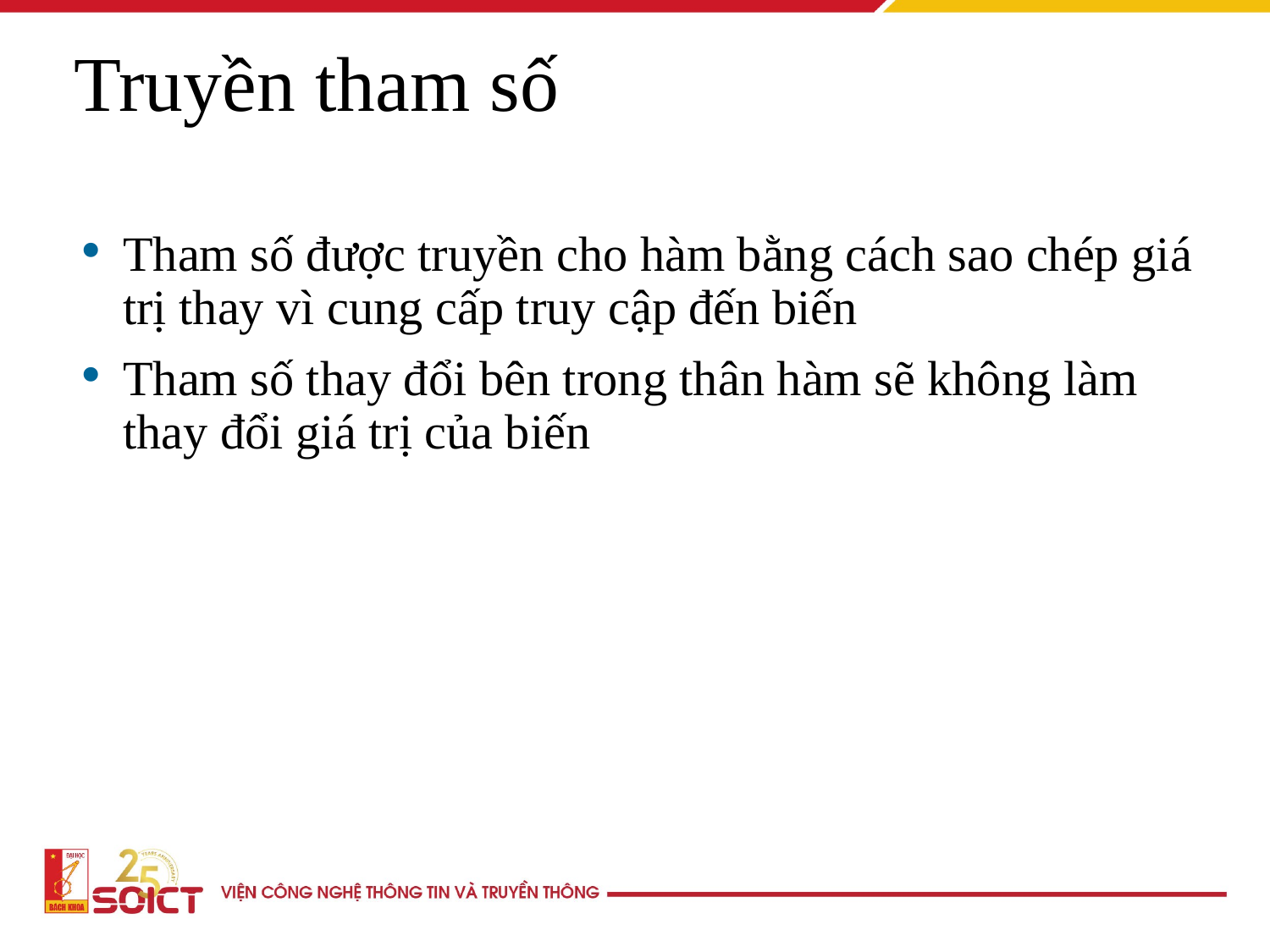

Truyền tham số
Tham số được truyền cho hàm bằng cách sao chép giá trị thay vì cung cấp truy cập đến biến
Tham số thay đổi bên trong thân hàm sẽ không làm thay đổi giá trị của biến